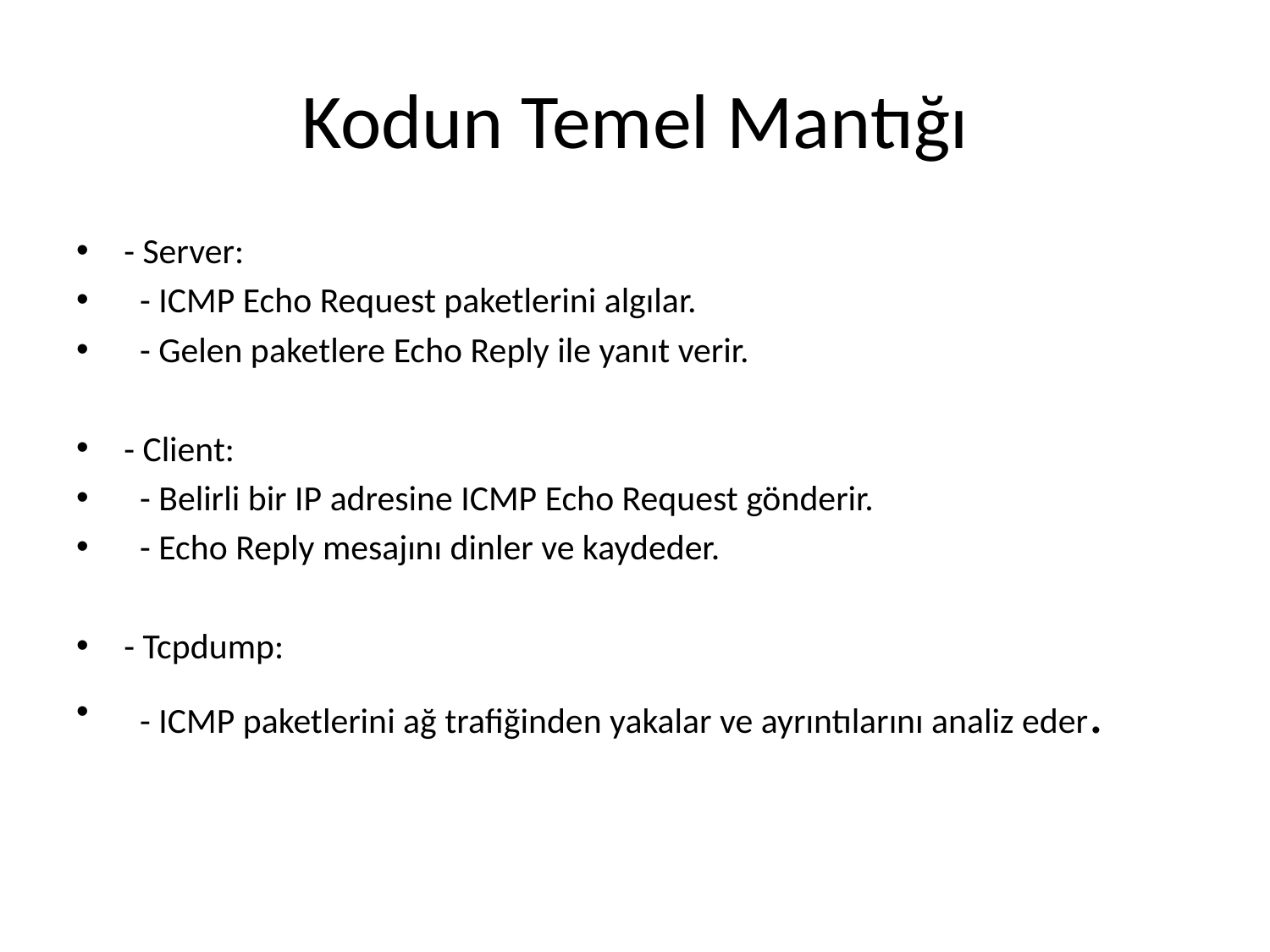

# Kodun Temel Mantığı
- Server:
  - ICMP Echo Request paketlerini algılar.
  - Gelen paketlere Echo Reply ile yanıt verir.

- Client:
  - Belirli bir IP adresine ICMP Echo Request gönderir.
  - Echo Reply mesajını dinler ve kaydeder.

- Tcpdump:
  - ICMP paketlerini ağ trafiğinden yakalar ve ayrıntılarını analiz eder.